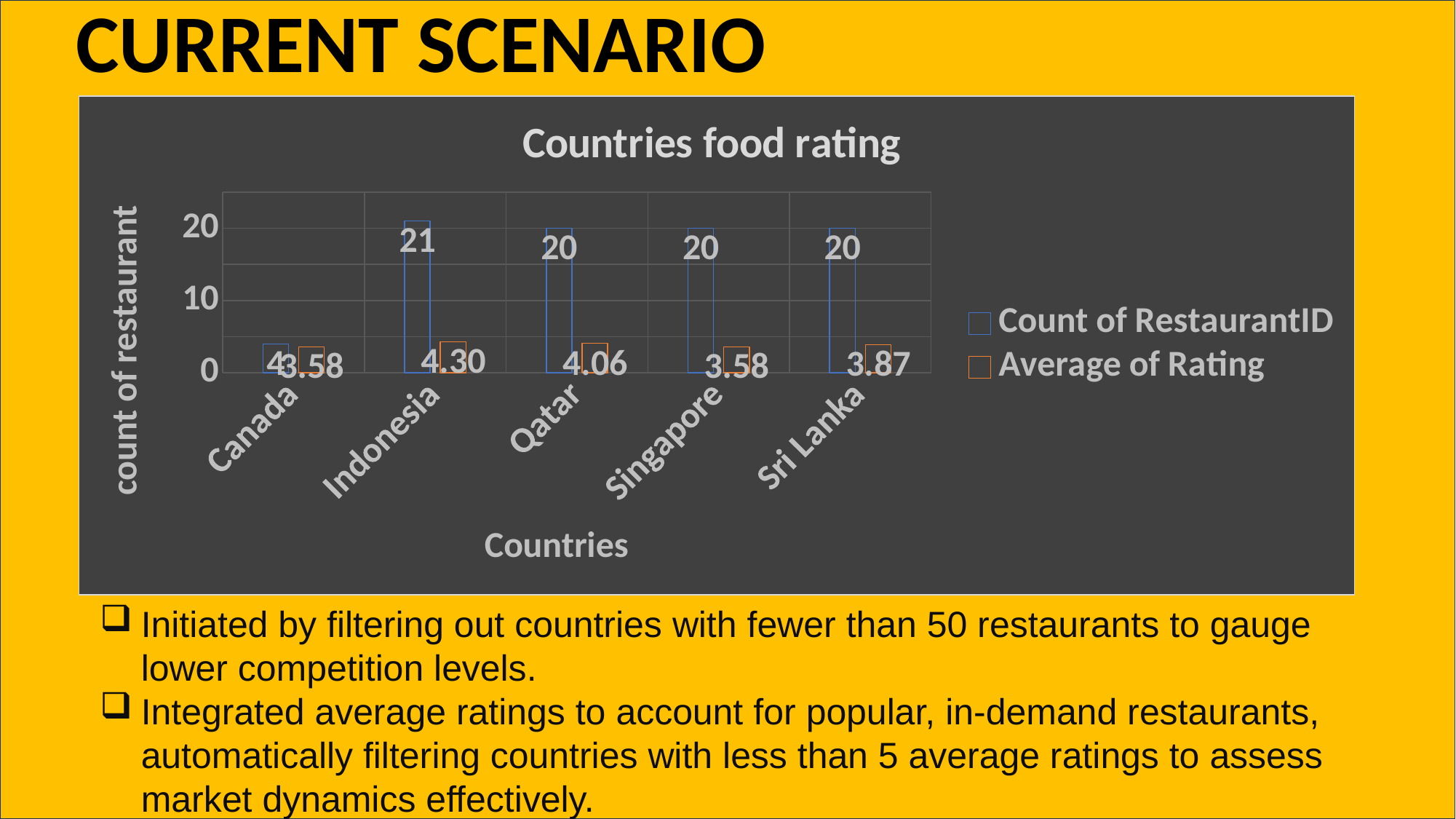

CURRENT SCENARIO
#

### Chart: Countries food rating

| Category | Count of RestaurantID | Average of Rating |
|---|---|---|
| Canada | 4.0 | 3.575 |
| Indonesia | 21.0 | 4.295238095238096 |
| Qatar | 20.0 | 4.0600000000000005 |
| Singapore | 20.0 | 3.575 |
| Sri Lanka | 20.0 | 3.8699999999999997 |
Initiated by filtering out countries with fewer than 50 restaurants to gauge lower competition levels.
Integrated average ratings to account for popular, in-demand restaurants, automatically filtering countries with less than 5 average ratings to assess market dynamics effectively.